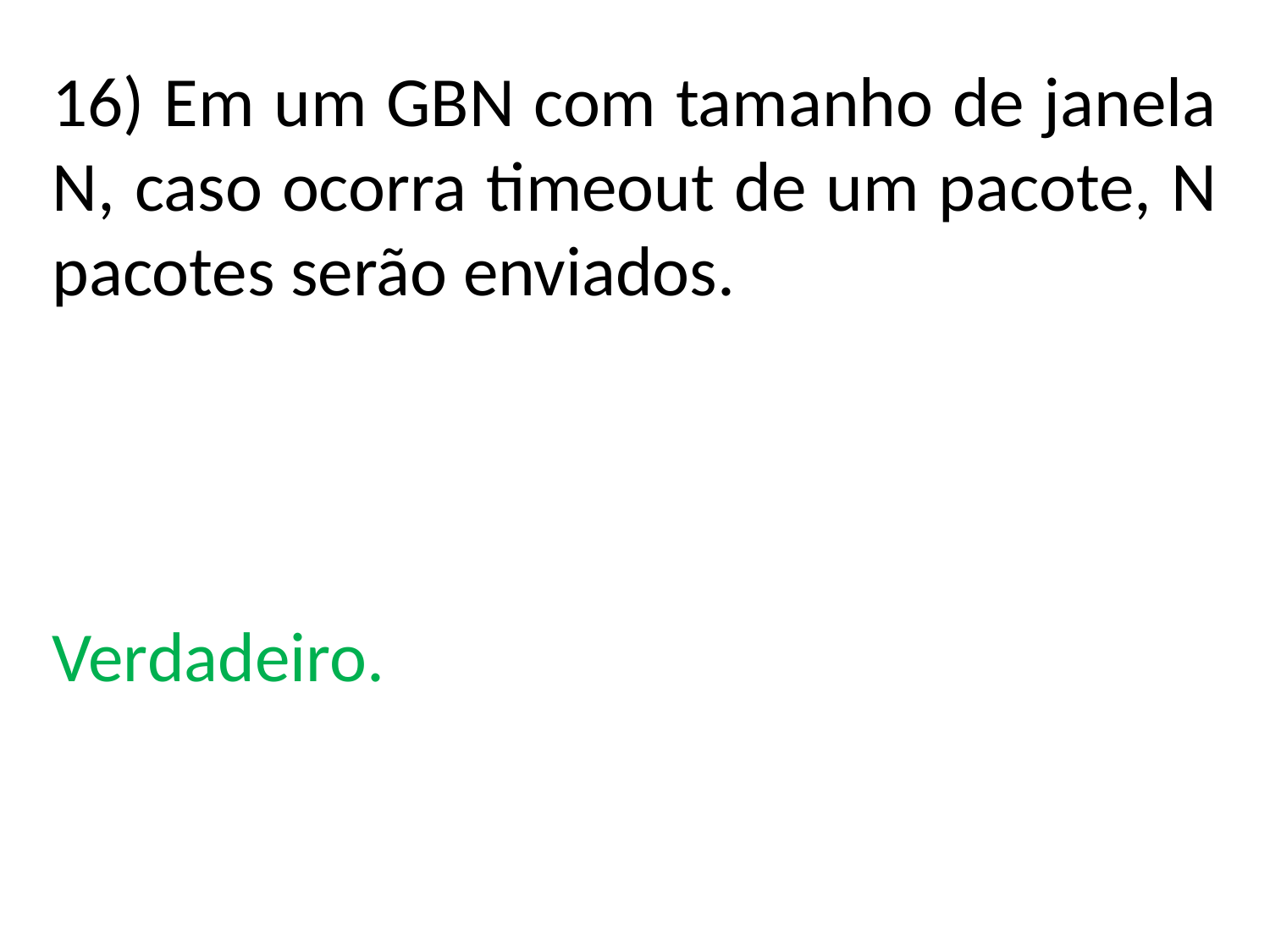

16) Em um GBN com tamanho de janela N, caso ocorra timeout de um pacote, N pacotes serão enviados.
Verdadeiro.